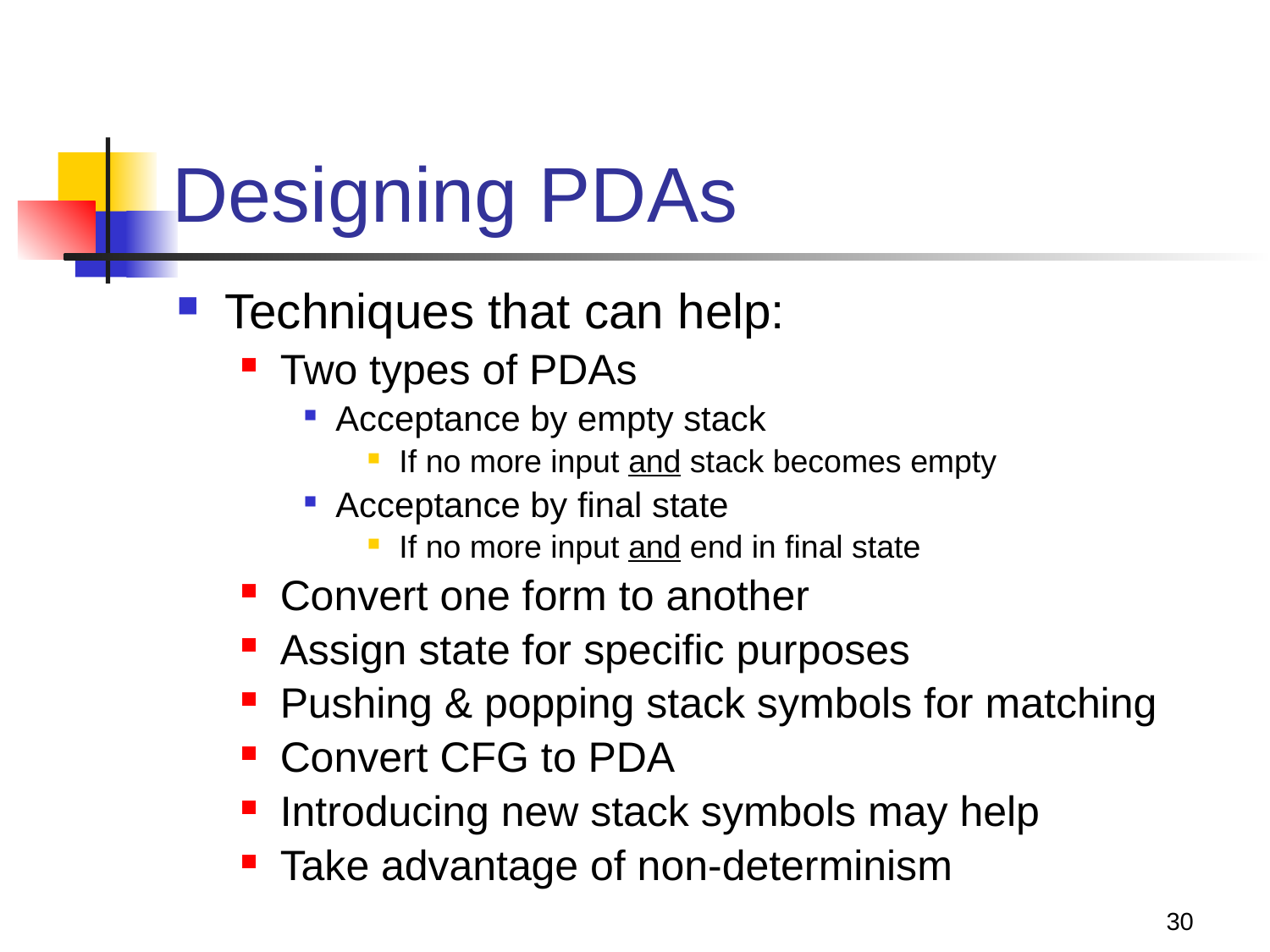

# Designing PDAs
Techniques that can help:
Two types of PDAs
Acceptance by empty stack
If no more input and stack becomes empty
Acceptance by final state
If no more input and end in final state
Convert one form to another
Assign state for specific purposes
Pushing & popping stack symbols for matching
Convert CFG to PDA
Introducing new stack symbols may help
Take advantage of non-determinism
30